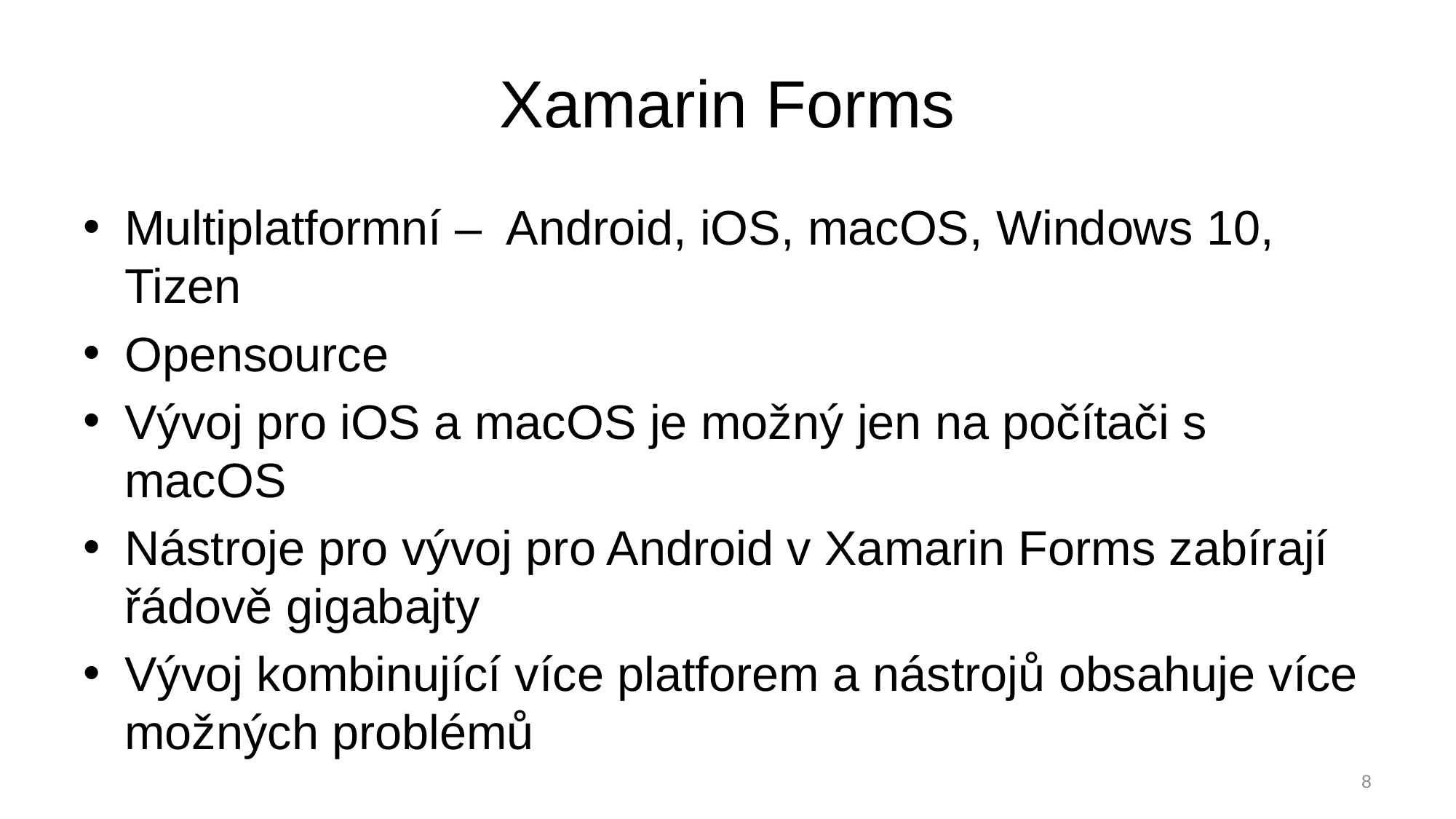

# Xamarin Forms
Multiplatformní –  Android, iOS, macOS, Windows 10, Tizen
Opensource
Vývoj pro iOS a macOS je možný jen na počítači s macOS
Nástroje pro vývoj pro Android v Xamarin Forms zabírají řádově gigabajty
Vývoj kombinující více platforem a nástrojů obsahuje více možných problémů

8